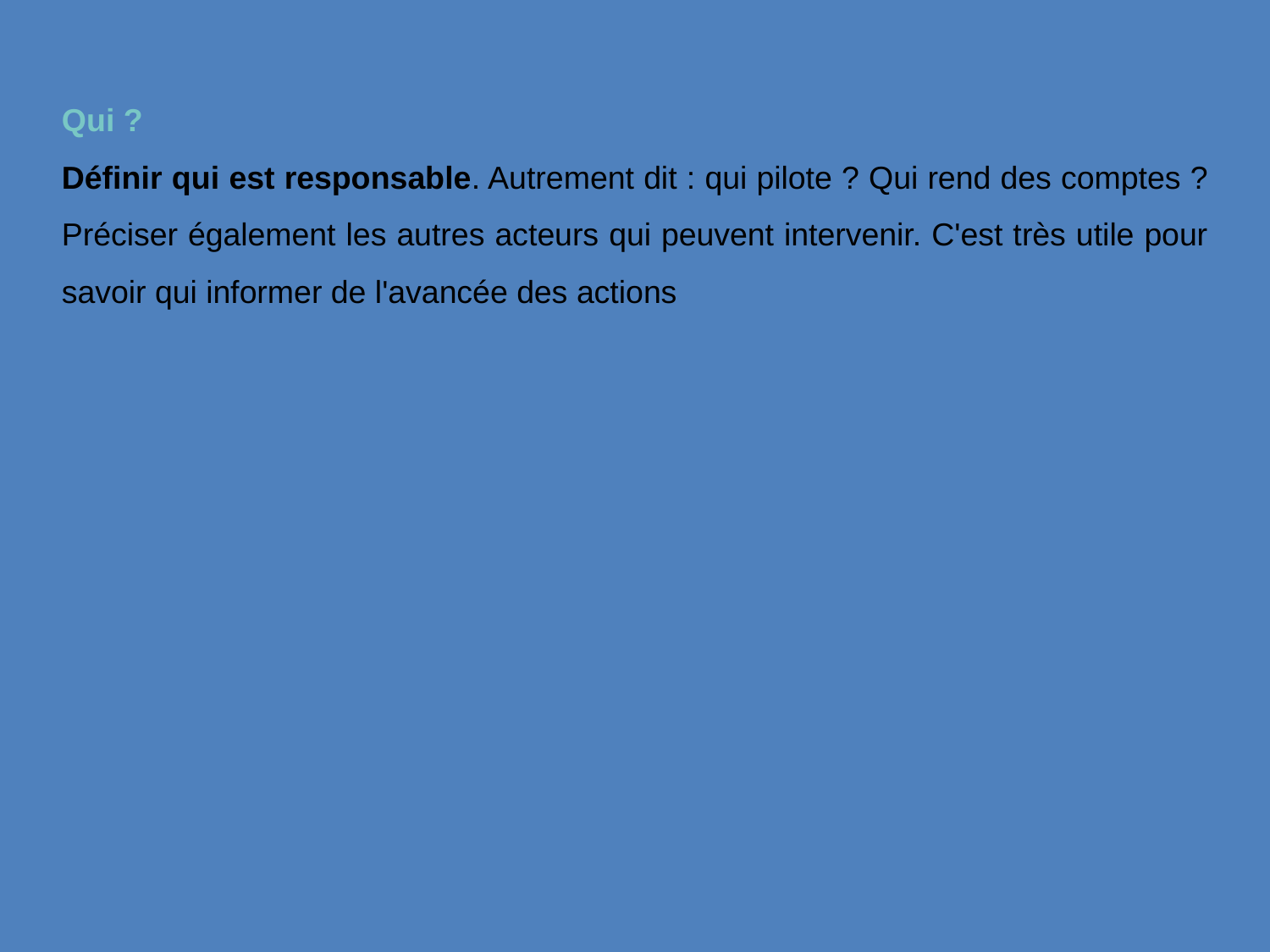

Qui ?
Définir qui est responsable. Autrement dit : qui pilote ? Qui rend des comptes ? Préciser également les autres acteurs qui peuvent intervenir. C'est très utile pour savoir qui informer de l'avancée des actions